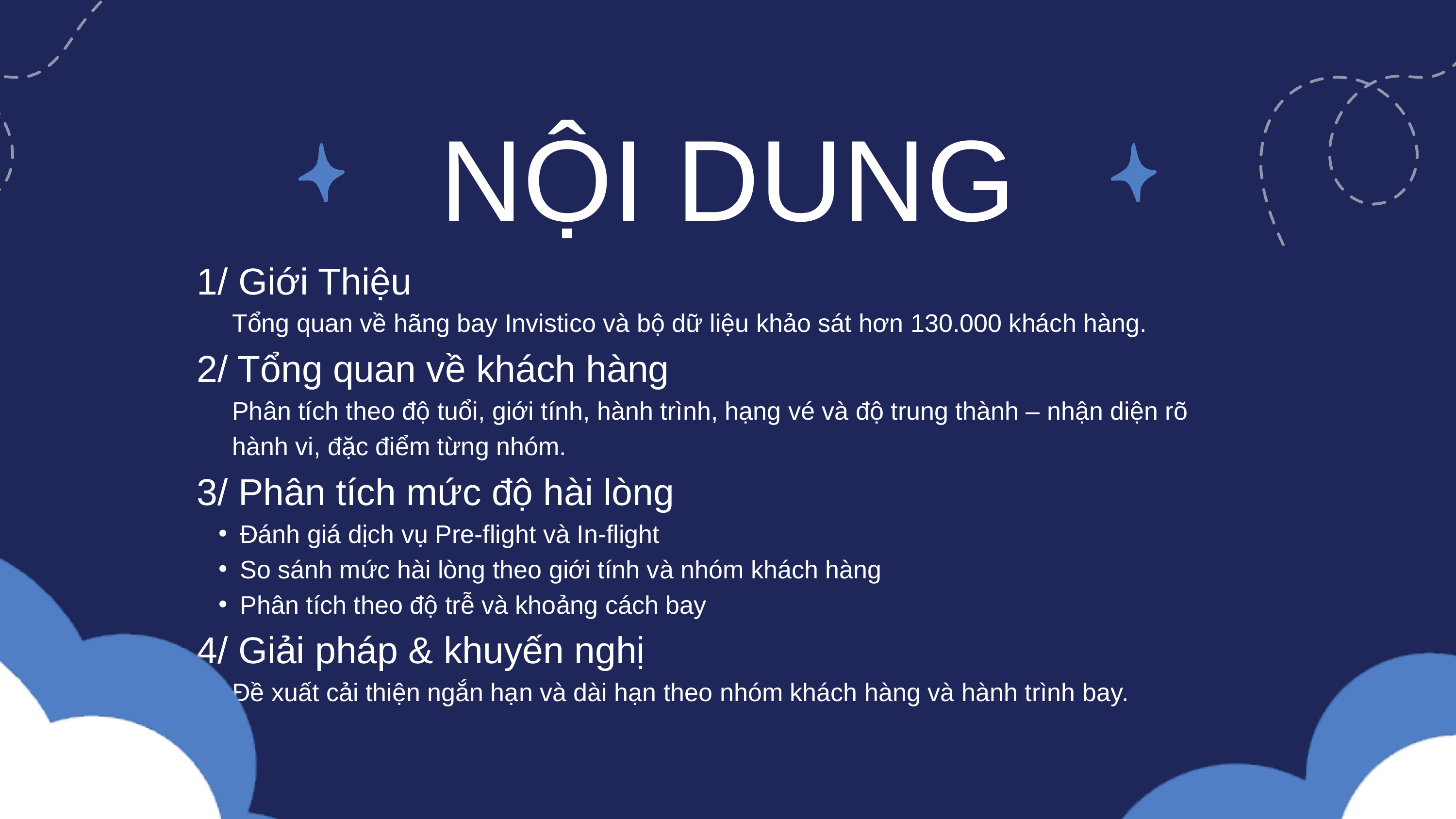

NỘI DUNG

1/ Giới Thiệu
     Tổng quan về hãng bay Invistico và bộ dữ liệu khảo sát hơn 130.000 khách hàng.
2/ Tổng quan về khách hàng
     Phân tích theo độ tuổi, giới tính, hành trình, hạng vé và độ trung thành – nhận diện rõ
     hành vi, đặc điểm từng nhóm.
3/ Phân tích mức độ hài lòng
Đánh giá dịch vụ Pre-flight và In-flight
So sánh mức hài lòng theo giới tính và nhóm khách hàng
Phân tích theo độ trễ và khoảng cách bay
4/ Giải pháp & khuyến nghị
     Đề xuất cải thiện ngắn hạn và dài hạn theo nhóm khách hàng và hành trình bay​.